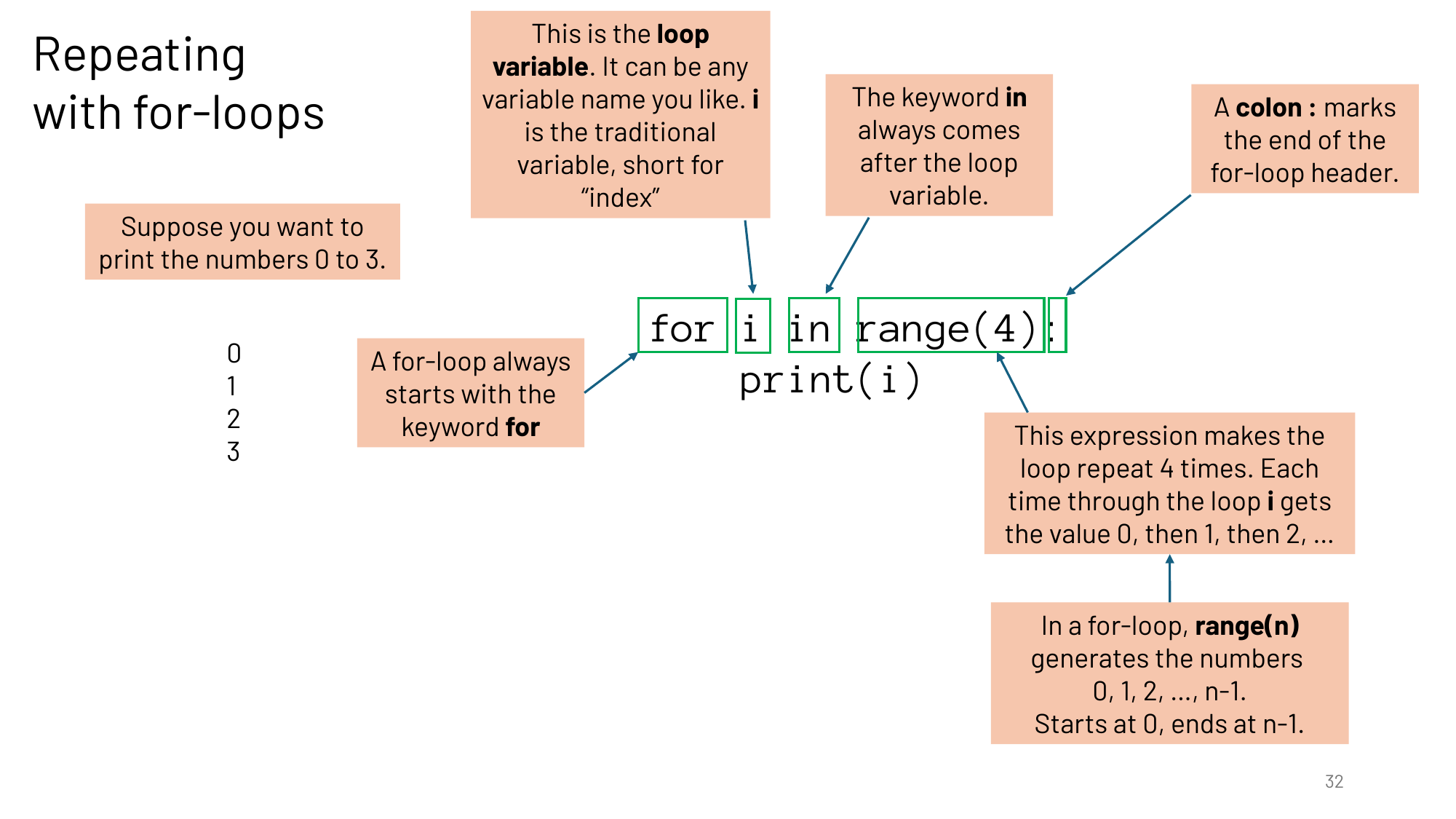

This is the loop variable. It can be any variable name you like. i is the traditional variable, short for “index”
Repeating
with for-loops
The keyword in always comes after the loop variable.
A colon : marks the end of the for-loop header.
Suppose you want to print the numbers 0 to 3.
for i in range(4):
    print(i)

0
1
2
3
A for-loop always starts with the keyword for
This expression makes the loop repeat 4 times. Each time through the loop i gets the value 0, then 1, then 2, …
In a for-loop, range(n) generates the numbers
0, 1, 2, …, n-1.
Starts at 0, ends at n-1.
32